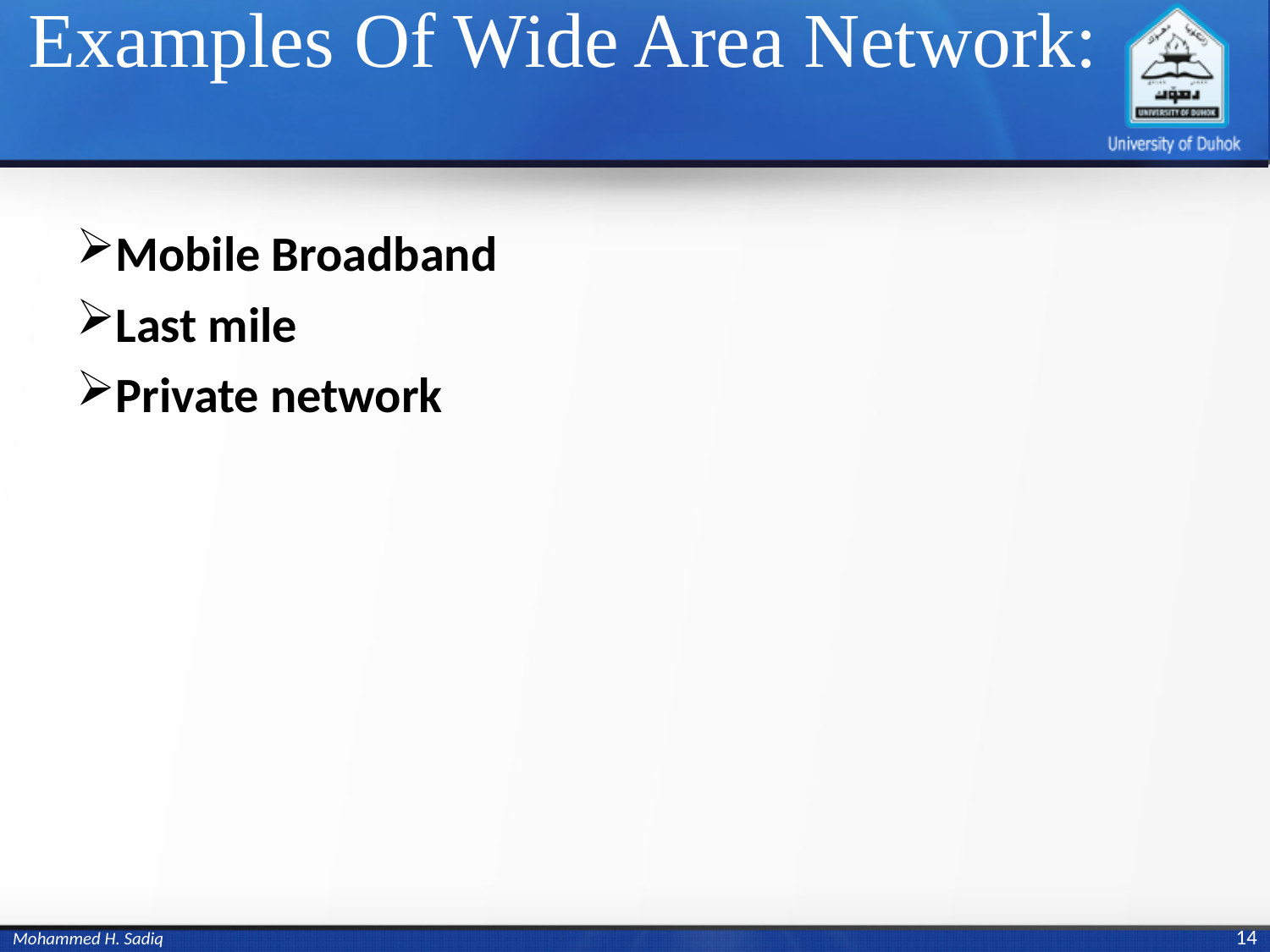

# Examples Of Wide Area Network:
Mobile Broadband
Last mile
Private network
14